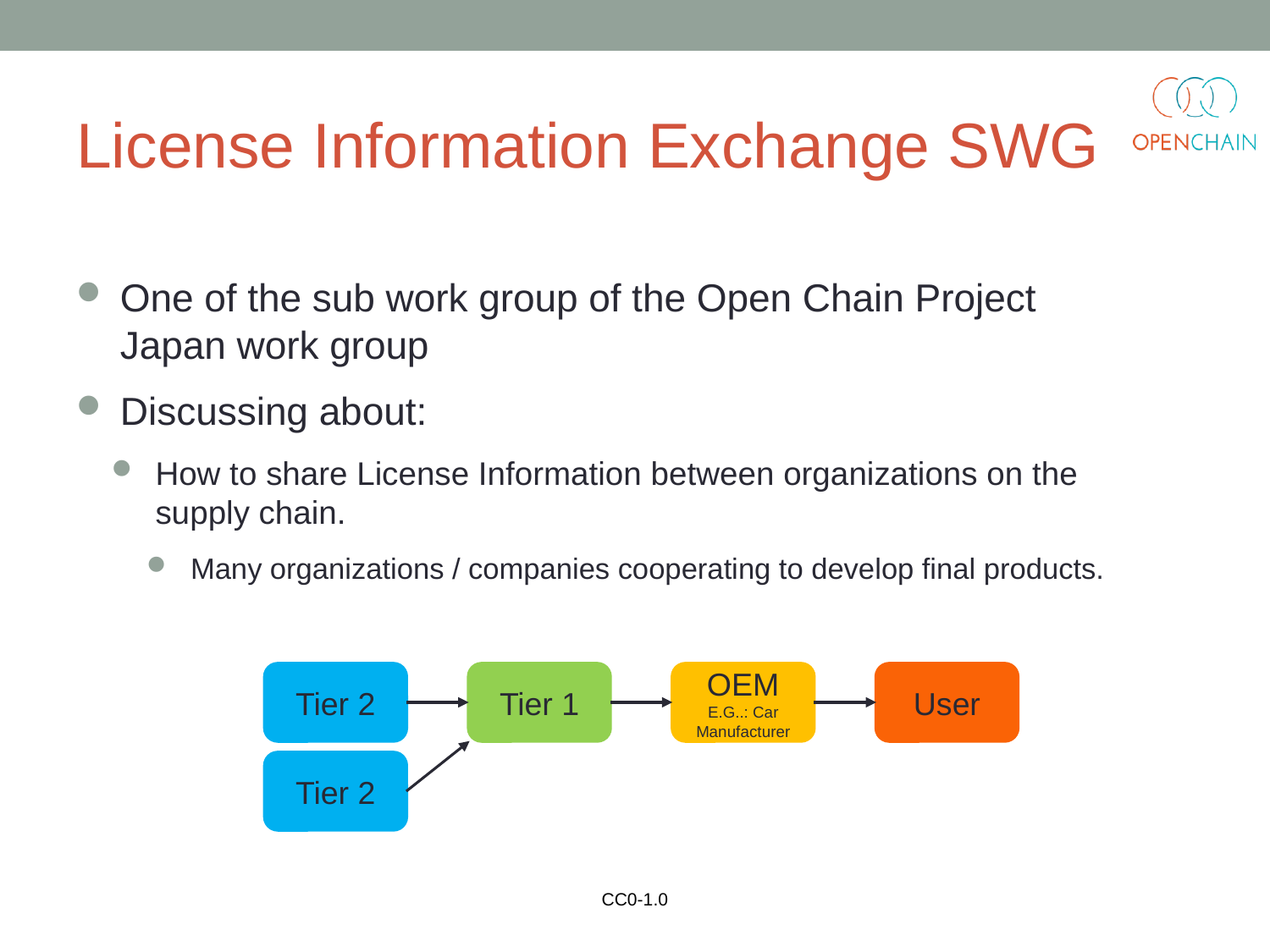

# License Information Exchange SWG
One of the sub work group of the Open Chain Project Japan work group
Discussing about:
How to share License Information between organizations on the supply chain.
Many organizations / companies cooperating to develop final products.

Tier 2
Tier 1
OEM
E.G..: Car Manufacturer
User
Tier 2
CC0-1.0